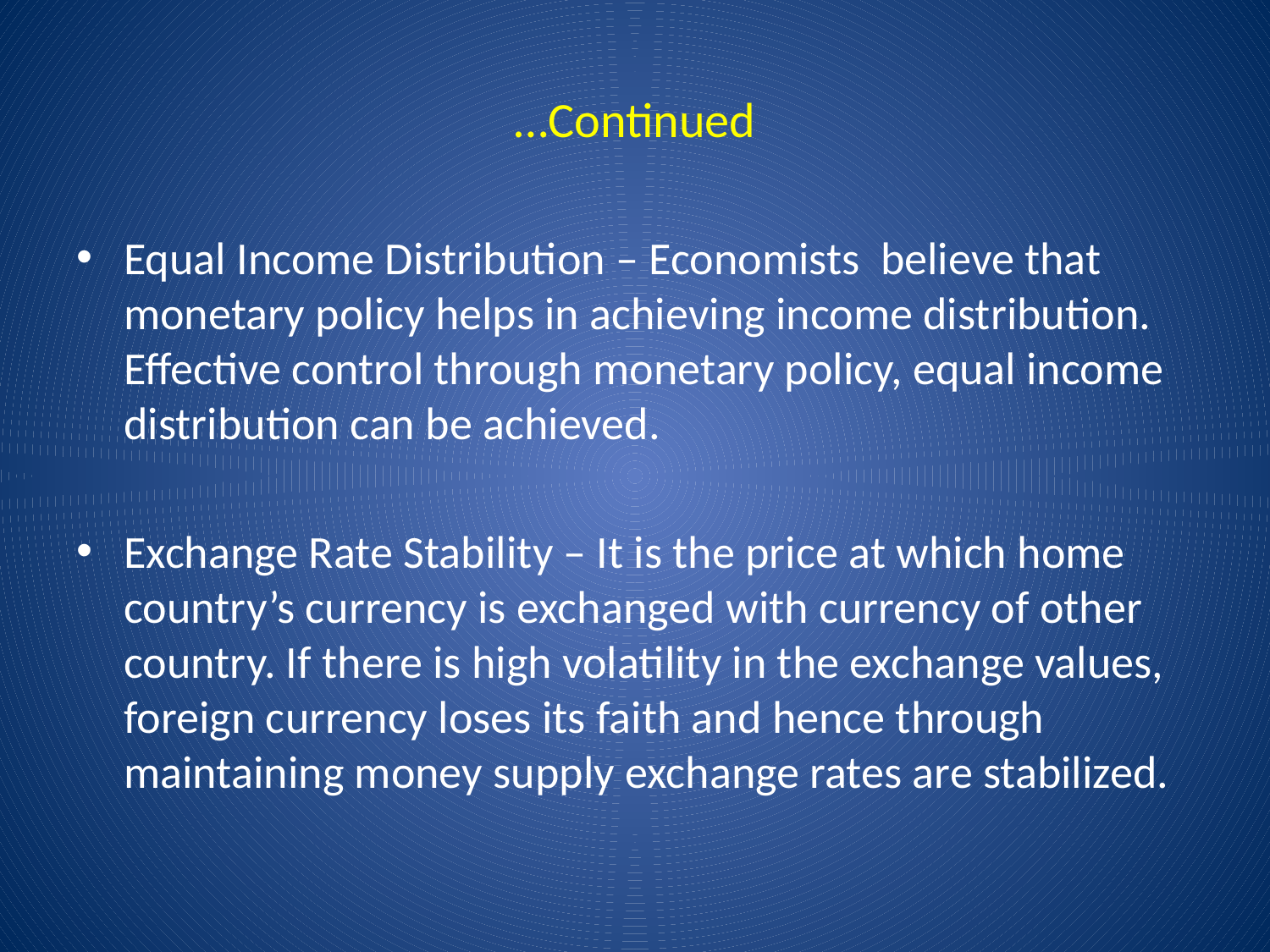

# …Continued
Equal Income Distribution – Economists  believe that monetary policy helps in achieving income distribution. Effective control through monetary policy, equal income distribution can be achieved.

Exchange Rate Stability – It is the price at which home country’s currency is exchanged with currency of other country. If there is high volatility in the exchange values, foreign currency loses its faith and hence through maintaining money supply exchange rates are stabilized.